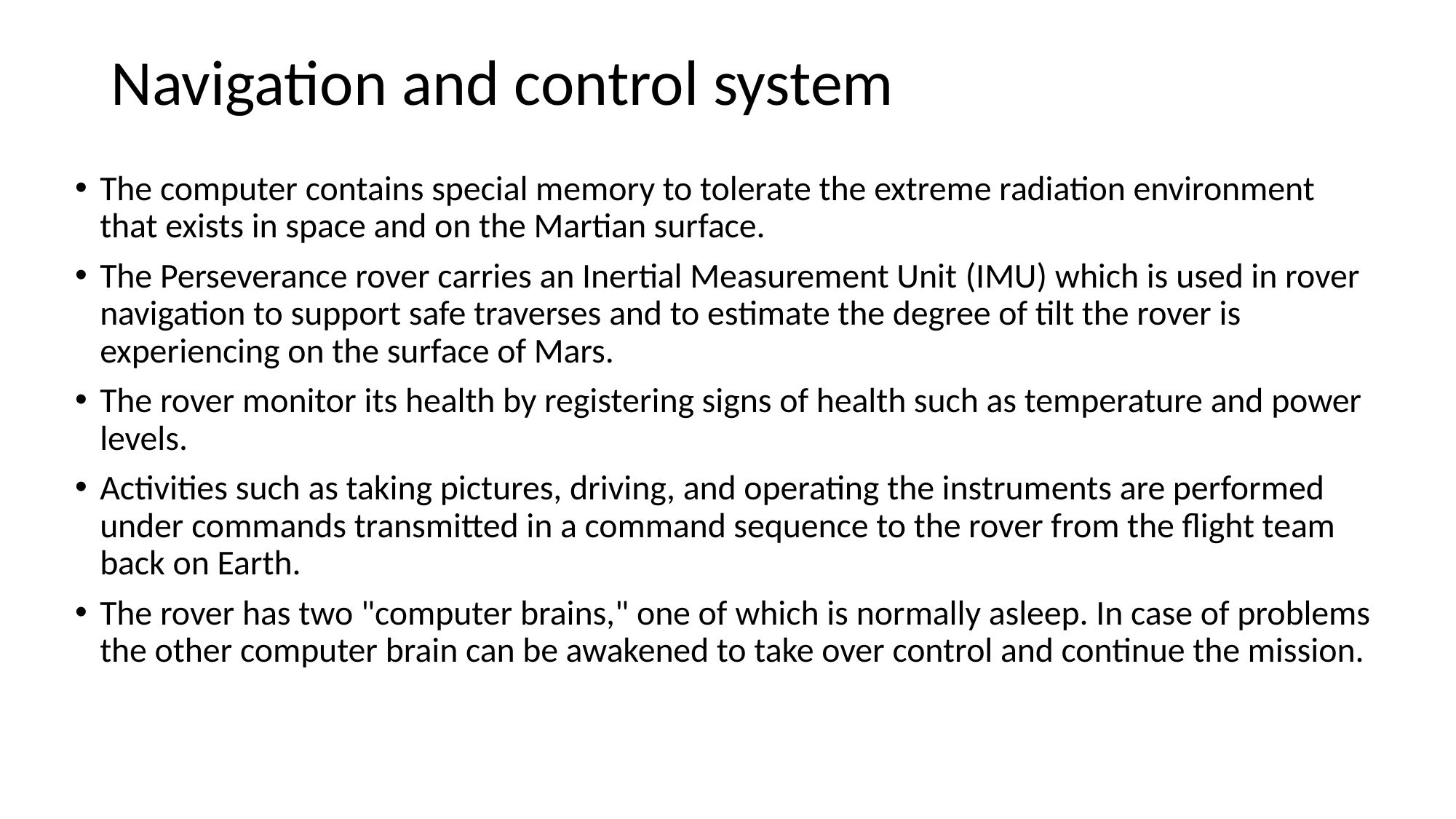

# Navigation and control system
The computer contains special memory to tolerate the extreme radiation environment that exists in space and on the Martian surface.
The Perseverance rover carries an Inertial Measurement Unit (IMU) which is used in rover navigation to support safe traverses and to estimate the degree of tilt the rover is experiencing on the surface of Mars.
The rover monitor its health by registering signs of health such as temperature and power levels.
Activities such as taking pictures, driving, and operating the instruments are performed under commands transmitted in a command sequence to the rover from the flight team back on Earth.
The rover has two "computer brains," one of which is normally asleep. In case of problems the other computer brain can be awakened to take over control and continue the mission.